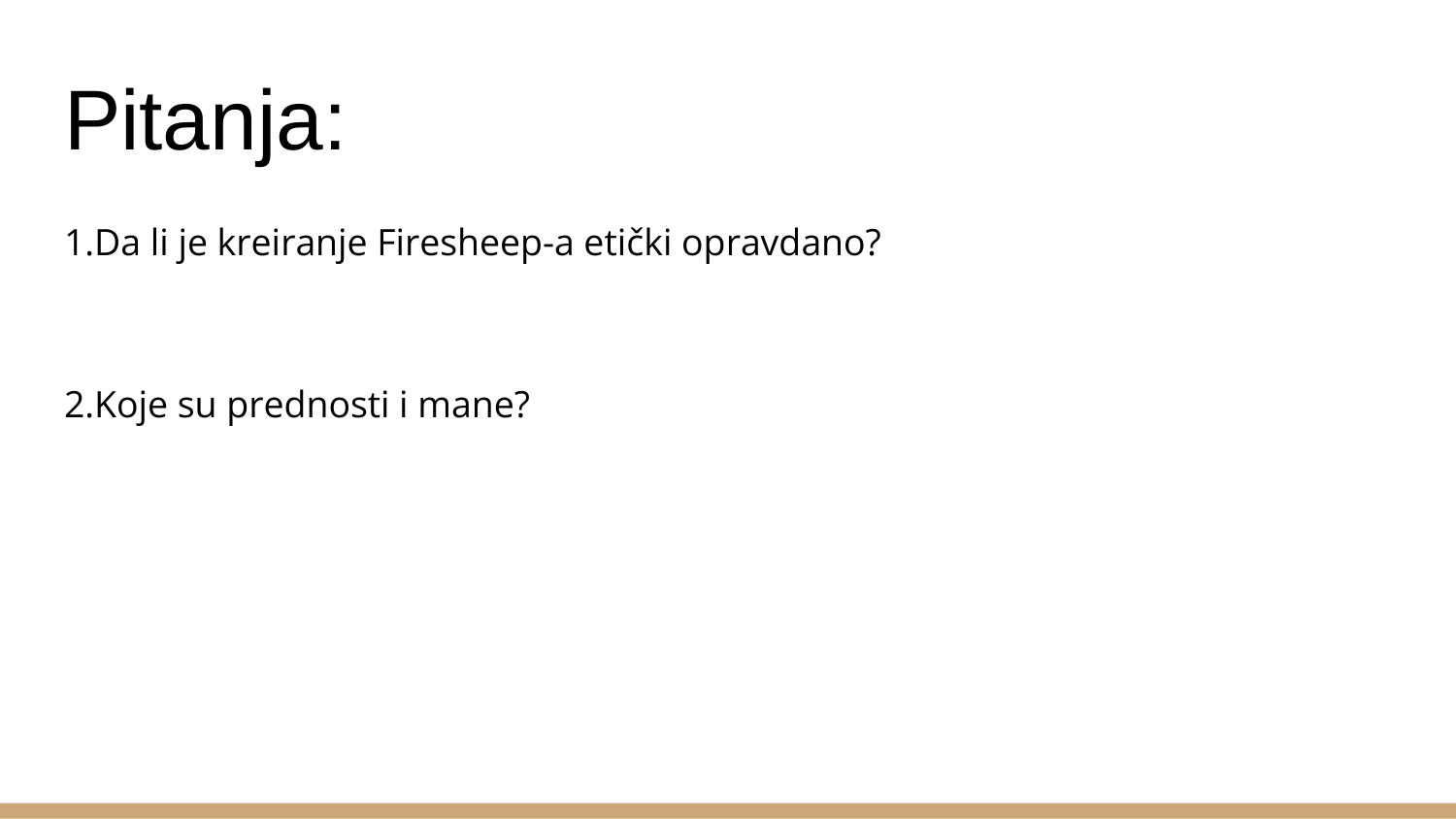

# Pitanja:
1.Da li je kreiranje Firesheep-a etički opravdano?

2.Koje su prednosti i mane?